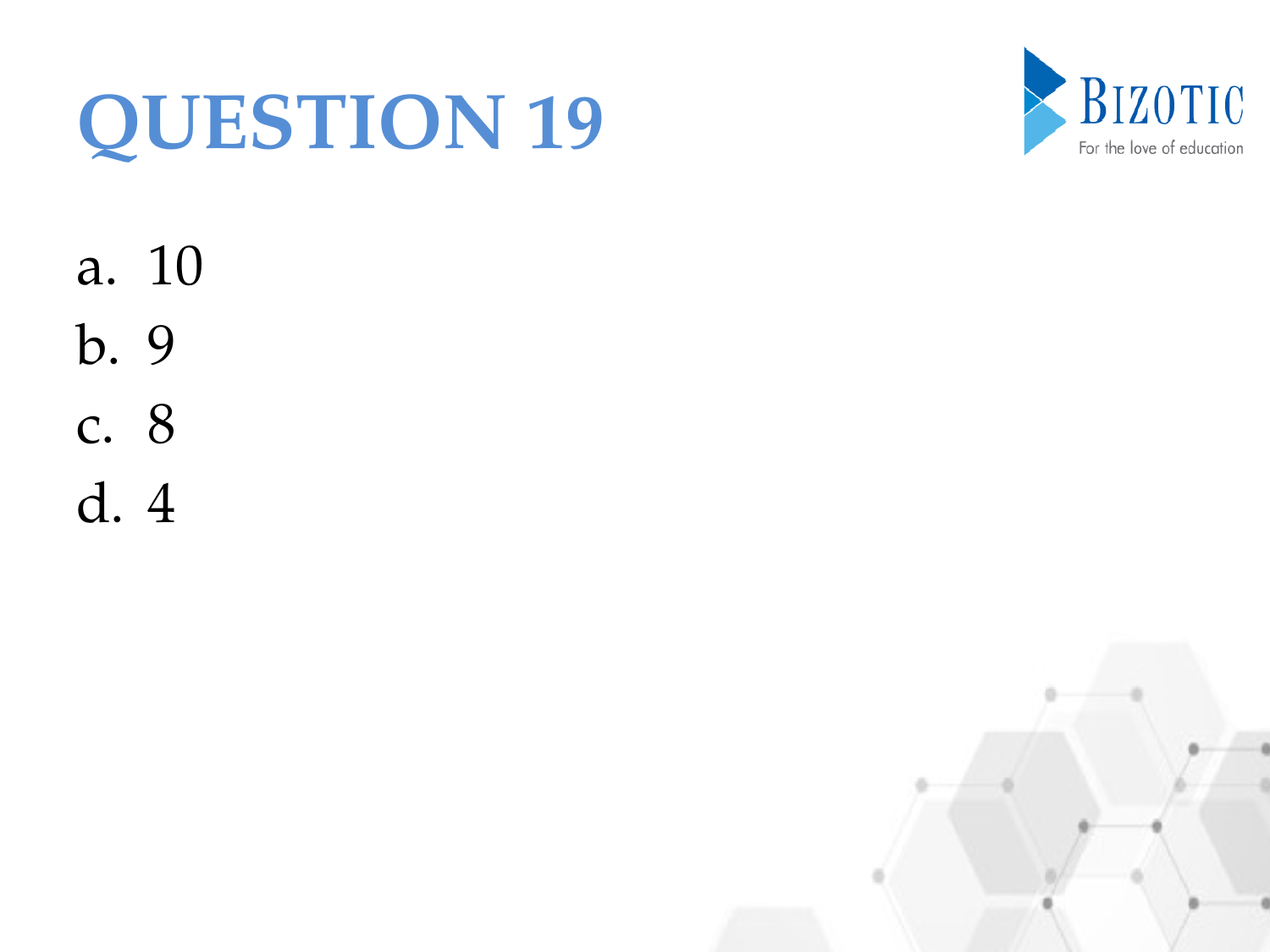

# QUESTION 19
10
9
8
4